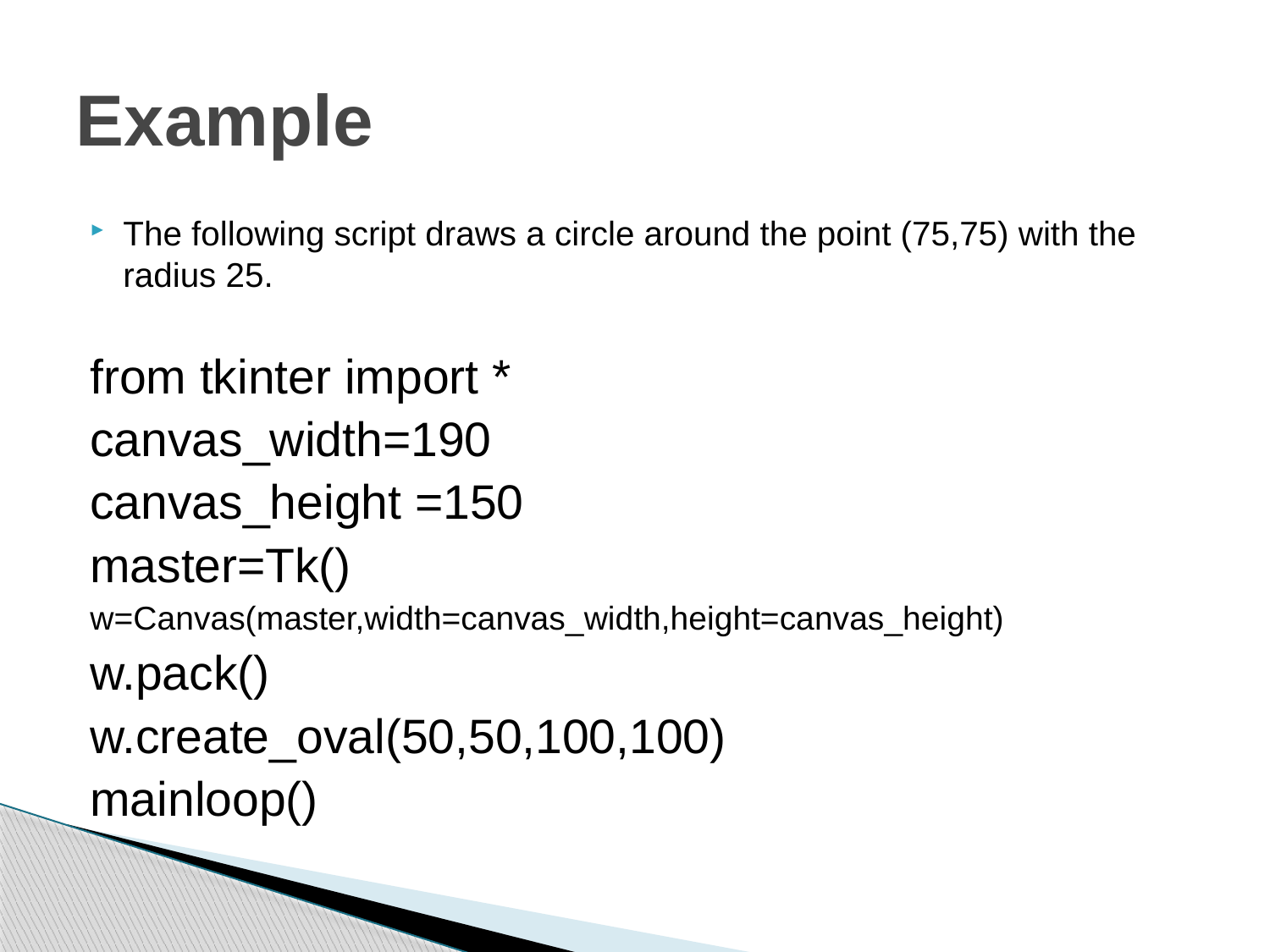

# Example
The following script draws a circle around the point (75,75) with the radius 25.

from tkinter import *
canvas_width=190
canvas_height =150
master=Tk()
w=Canvas(master,width=canvas_width,height=canvas_height)
w.pack()
w.create_oval(50,50,100,100)
mainloop()